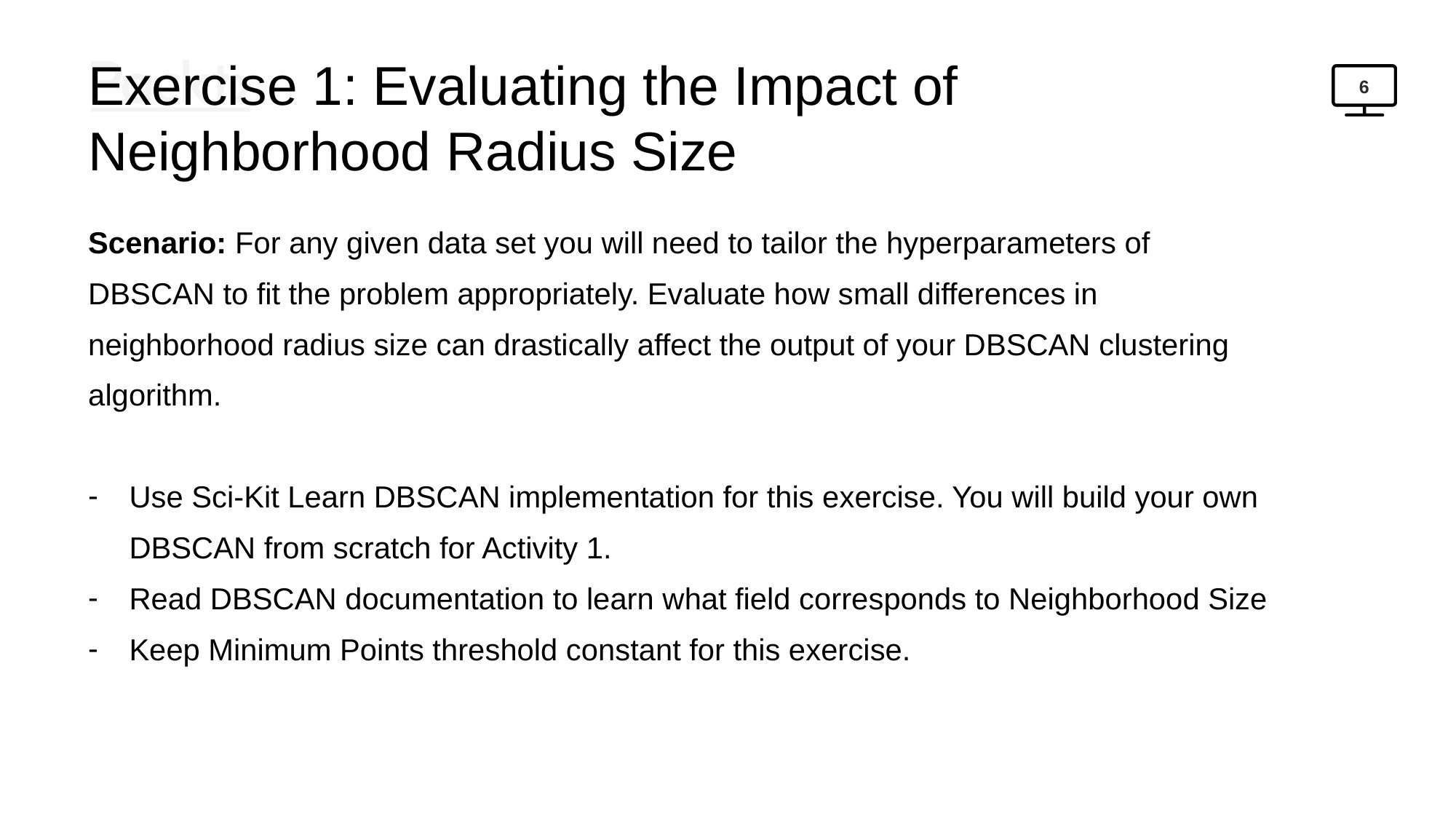

6
Exercise 1: Evaluating the Impact of Neighborhood Radius Size
Scenario: For any given data set you will need to tailor the hyperparameters of DBSCAN to fit the problem appropriately. Evaluate how small differences in neighborhood radius size can drastically affect the output of your DBSCAN clustering algorithm.

Use Sci-Kit Learn DBSCAN implementation for this exercise. You will build your own DBSCAN from scratch for Activity 1.
Read DBSCAN documentation to learn what field corresponds to Neighborhood Size
Keep Minimum Points threshold constant for this exercise.